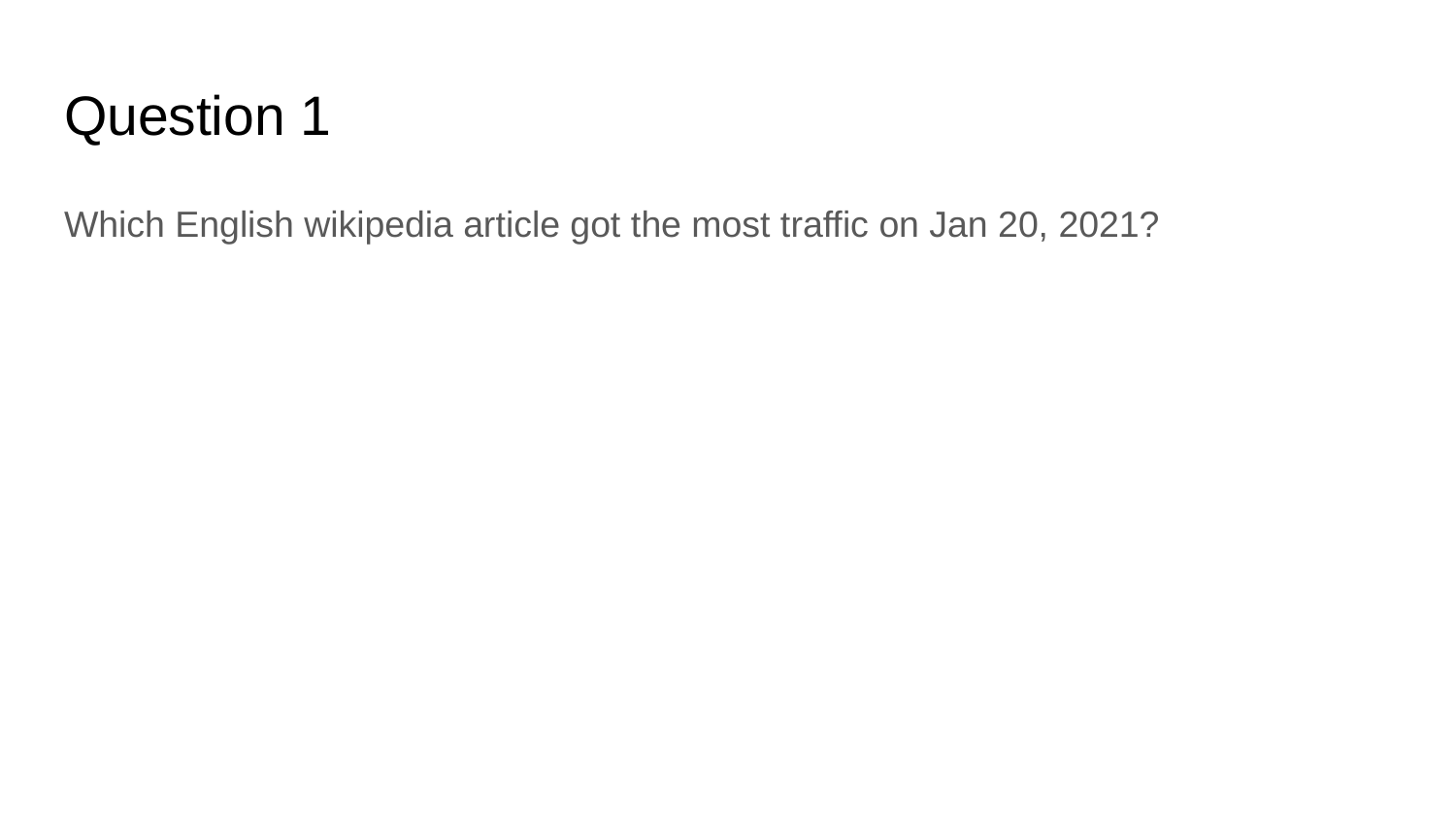

# Question 1
Which English wikipedia article got the most traffic on Jan 20, 2021?